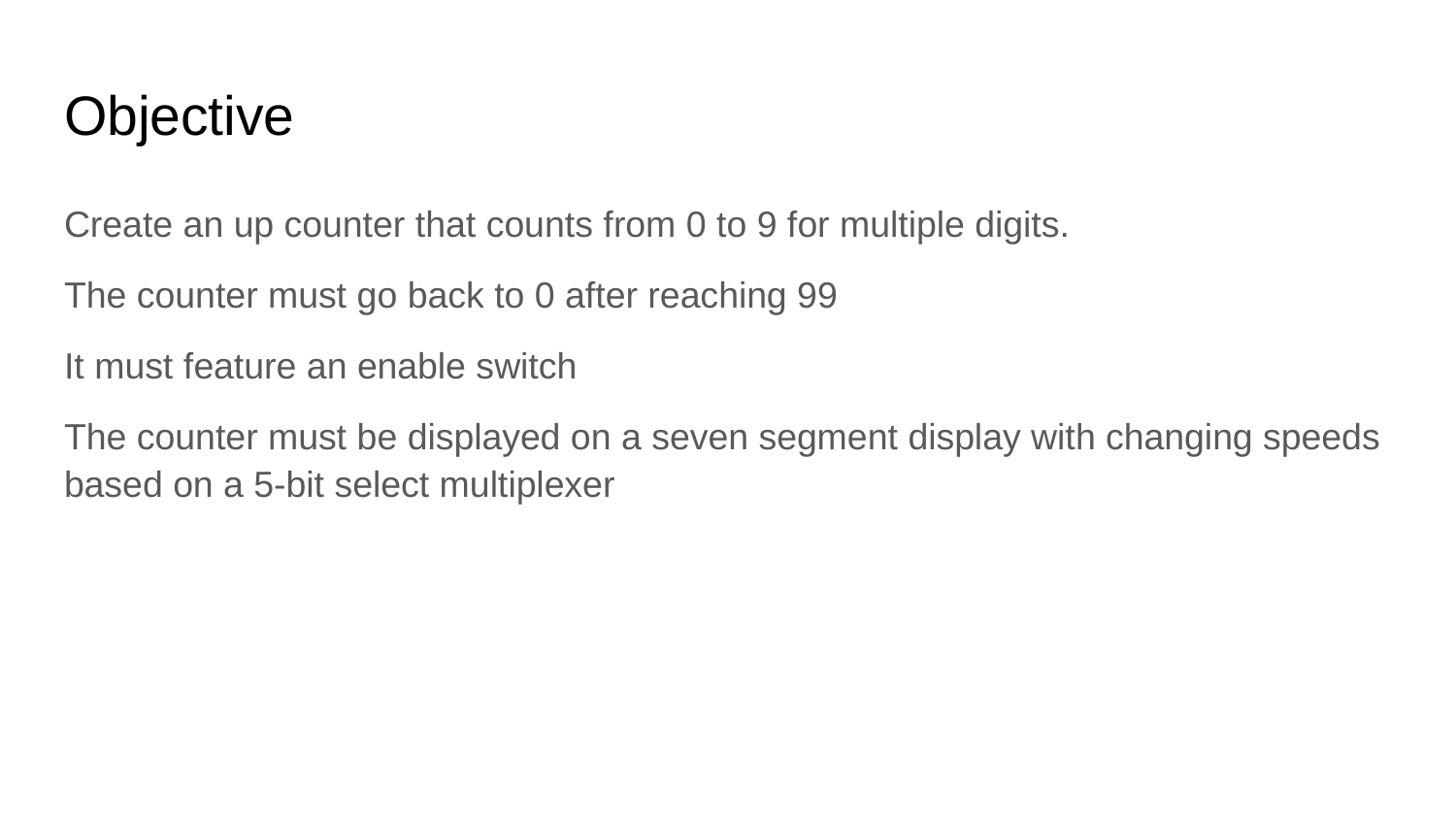

# Objective
Create an up counter that counts from 0 to 9 for multiple digits.
The counter must go back to 0 after reaching 99
It must feature an enable switch
The counter must be displayed on a seven segment display with changing speeds based on a 5-bit select multiplexer